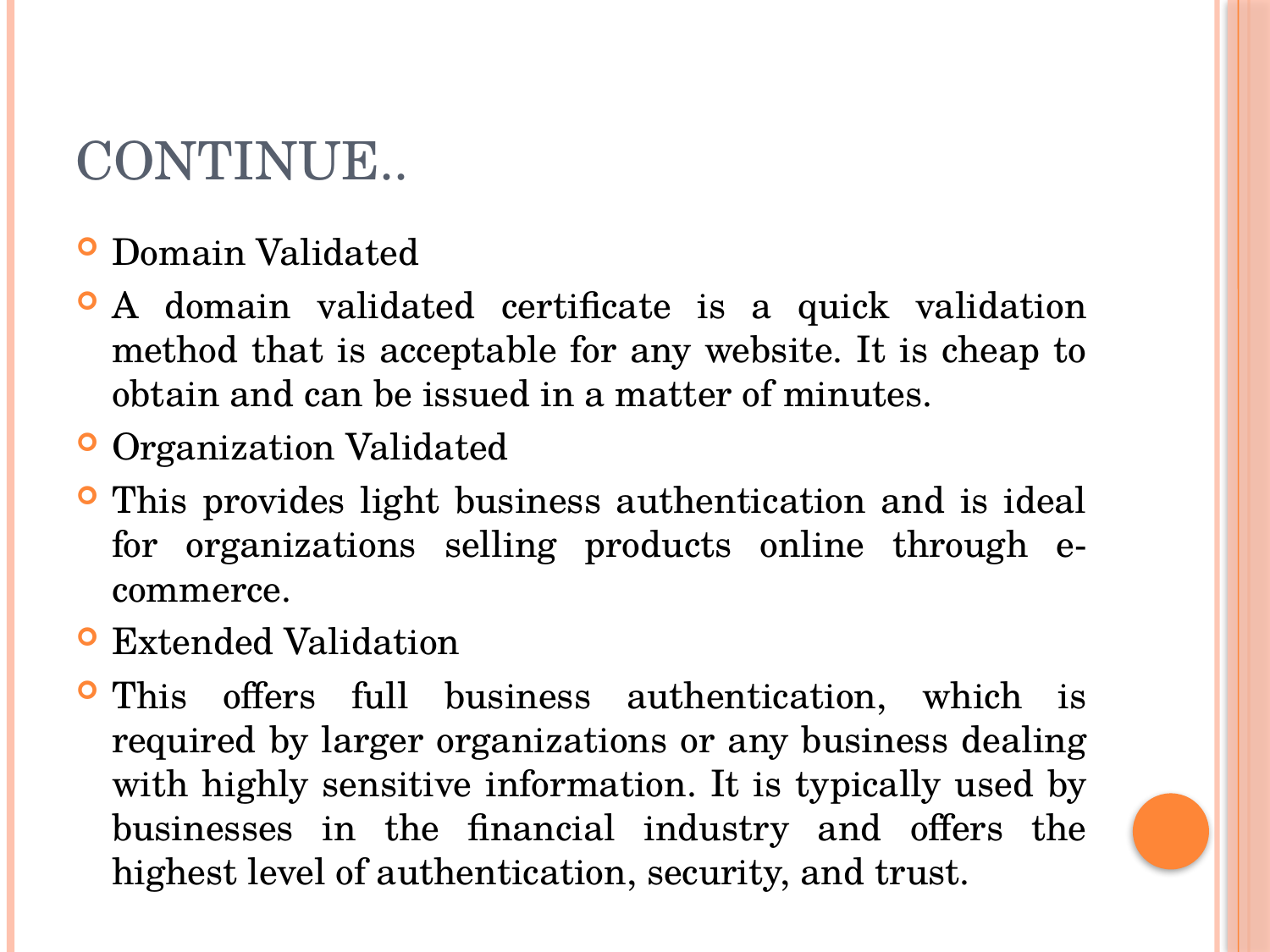

# Continue..
Domain Validated
A domain validated certificate is a quick validation method that is acceptable for any website. It is cheap to obtain and can be issued in a matter of minutes.
Organization Validated
This provides light business authentication and is ideal for organizations selling products online through e-commerce.
Extended Validation
This offers full business authentication, which is required by larger organizations or any business dealing with highly sensitive information. It is typically used by businesses in the financial industry and offers the highest level of authentication, security, and trust.